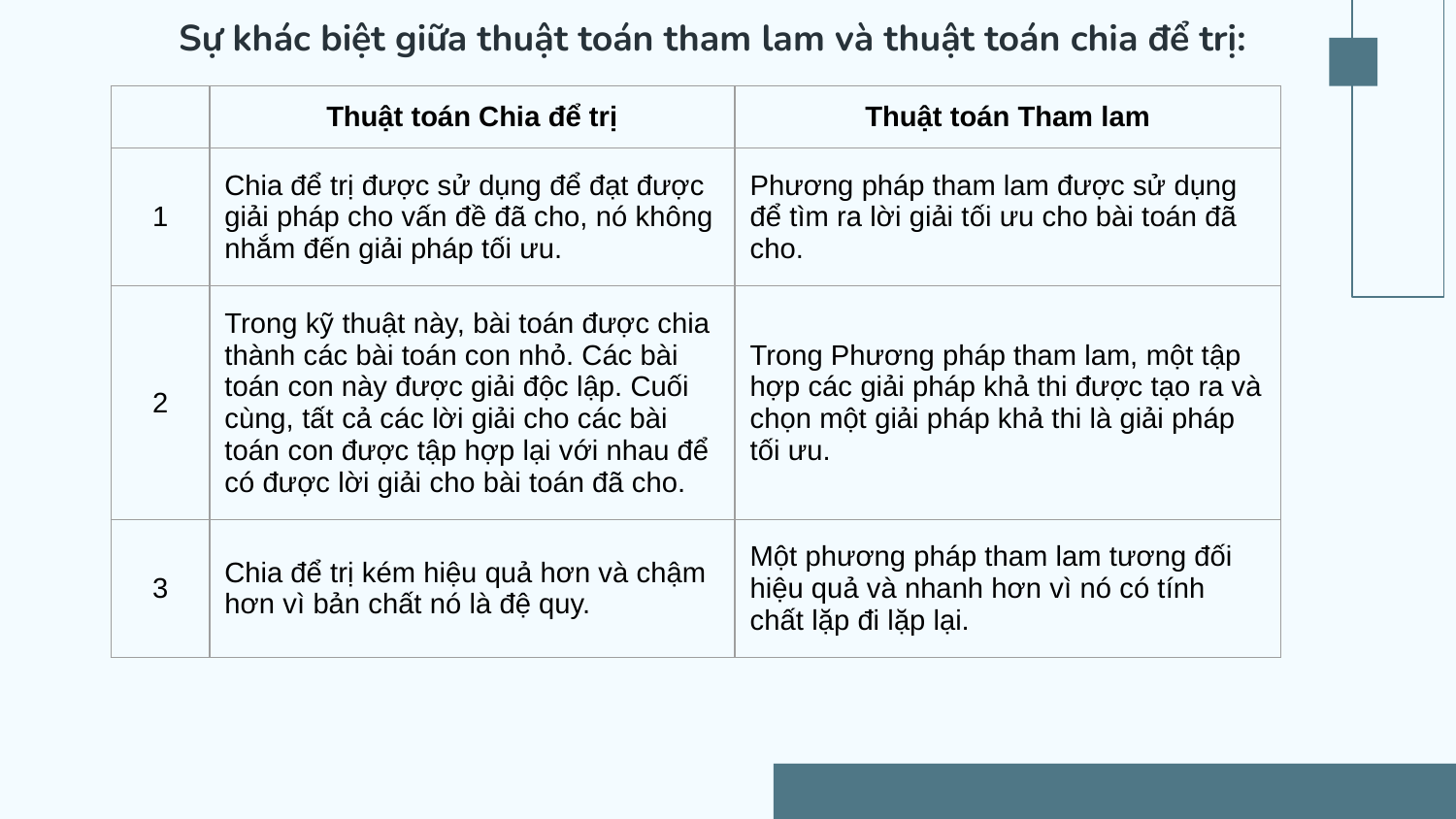

# Sự khác biệt giữa thuật toán tham lam và thuật toán chia để trị:
|  | Thuật toán Chia để trị | Thuật toán Tham lam |
| --- | --- | --- |
| 1 | Chia để trị được sử dụng để đạt được giải pháp cho vấn đề đã cho, nó không nhắm đến giải pháp tối ưu. | Phương pháp tham lam được sử dụng để tìm ra lời giải tối ưu cho bài toán đã cho. |
| 2 | Trong kỹ thuật này, bài toán được chia thành các bài toán con nhỏ. Các bài toán con này được giải độc lập. Cuối cùng, tất cả các lời giải cho các bài toán con được tập hợp lại với nhau để có được lời giải cho bài toán đã cho. | Trong Phương pháp tham lam, một tập hợp các giải pháp khả thi được tạo ra và chọn một giải pháp khả thi là giải pháp tối ưu. |
| 3 | Chia để trị kém hiệu quả hơn và chậm hơn vì bản chất nó là đệ quy. | Một phương pháp tham lam tương đối hiệu quả và nhanh hơn vì nó có tính chất lặp đi lặp lại. |